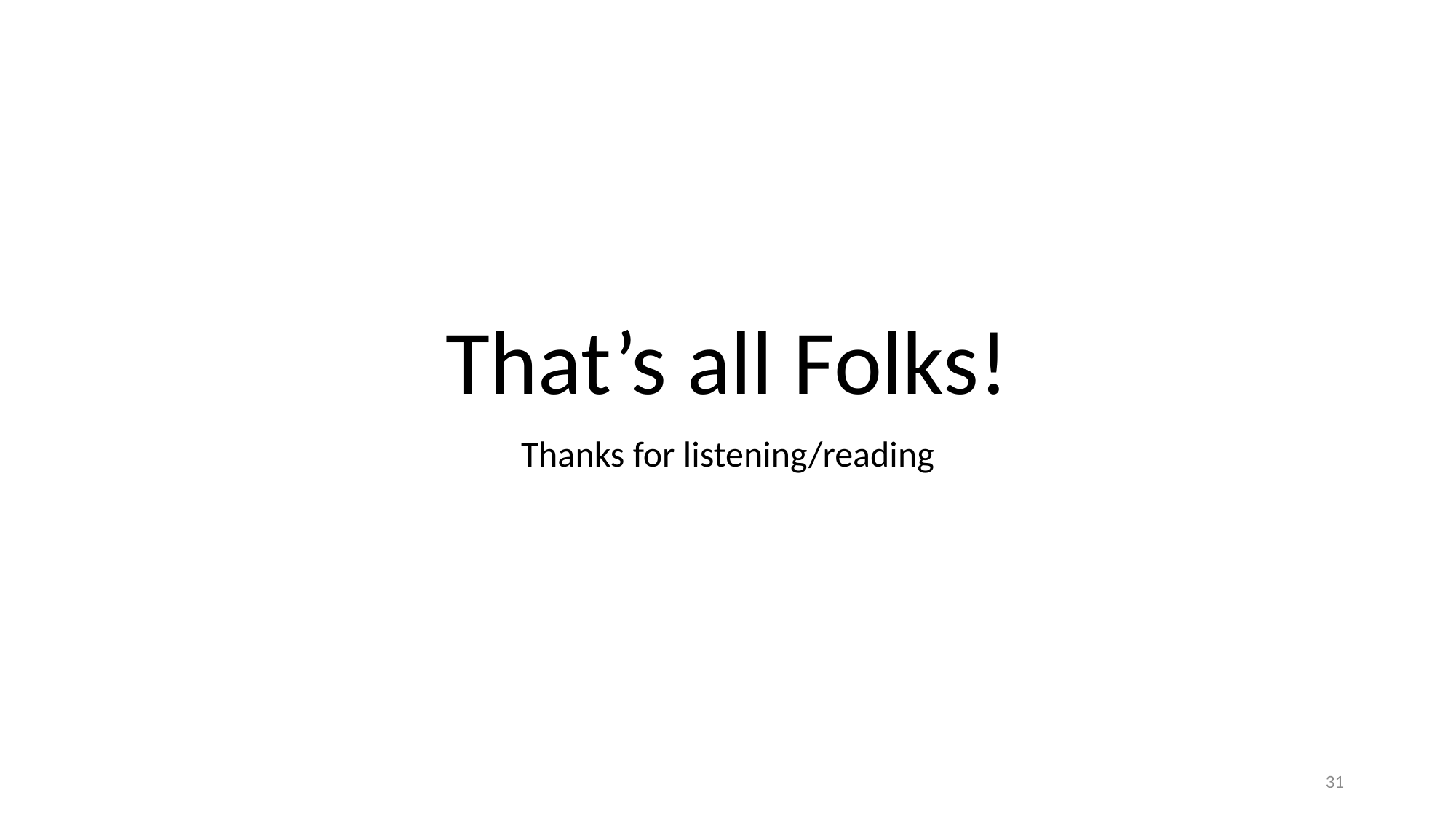

# That’s all Folks!
Thanks for listening/reading
31